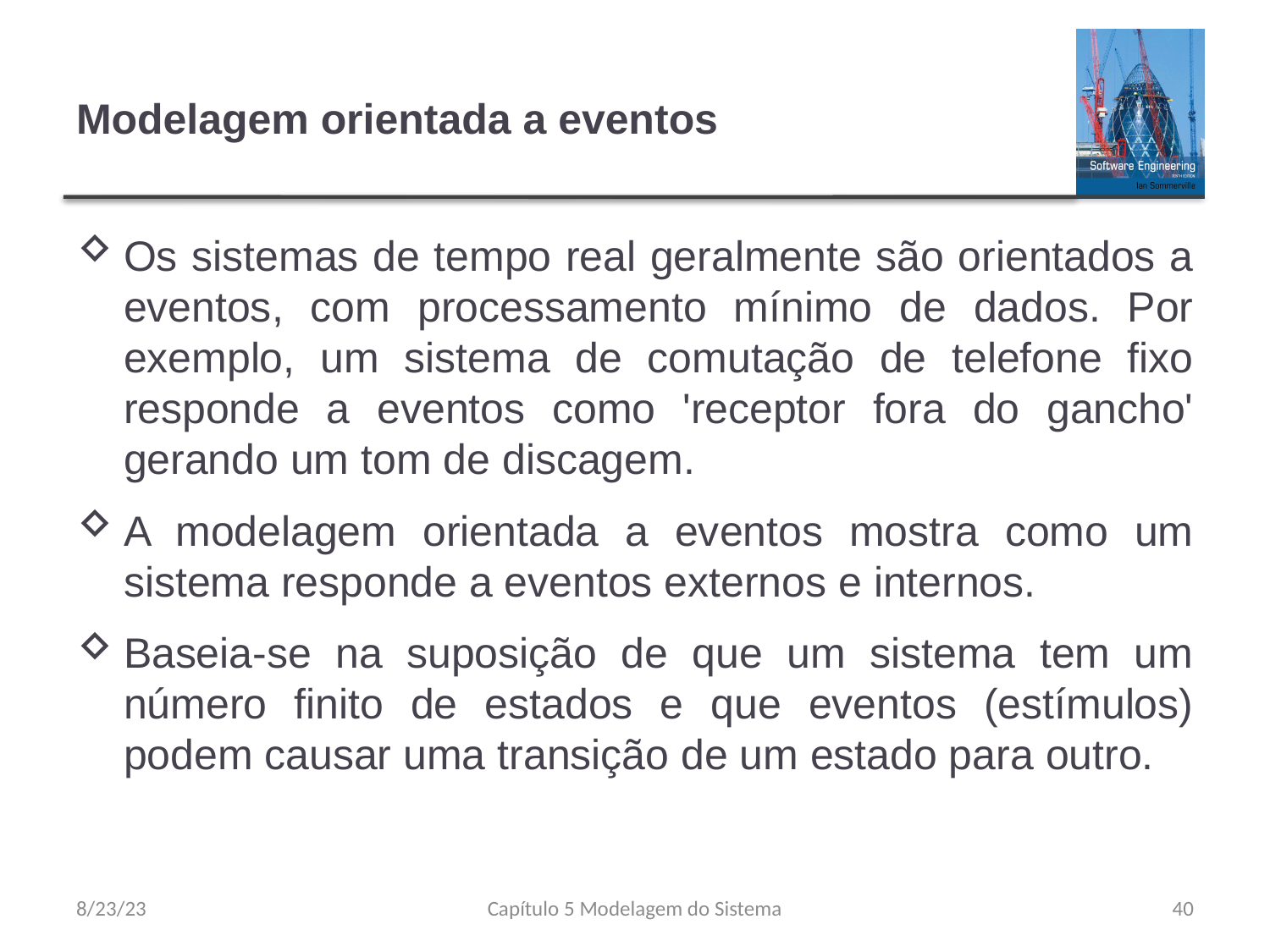

# Modelagem orientada a eventos
Os sistemas de tempo real geralmente são orientados a eventos, com processamento mínimo de dados. Por exemplo, um sistema de comutação de telefone fixo responde a eventos como 'receptor fora do gancho' gerando um tom de discagem.
A modelagem orientada a eventos mostra como um sistema responde a eventos externos e internos.
Baseia-se na suposição de que um sistema tem um número finito de estados e que eventos (estímulos) podem causar uma transição de um estado para outro.
8/23/23
Capítulo 5 Modelagem do Sistema
40